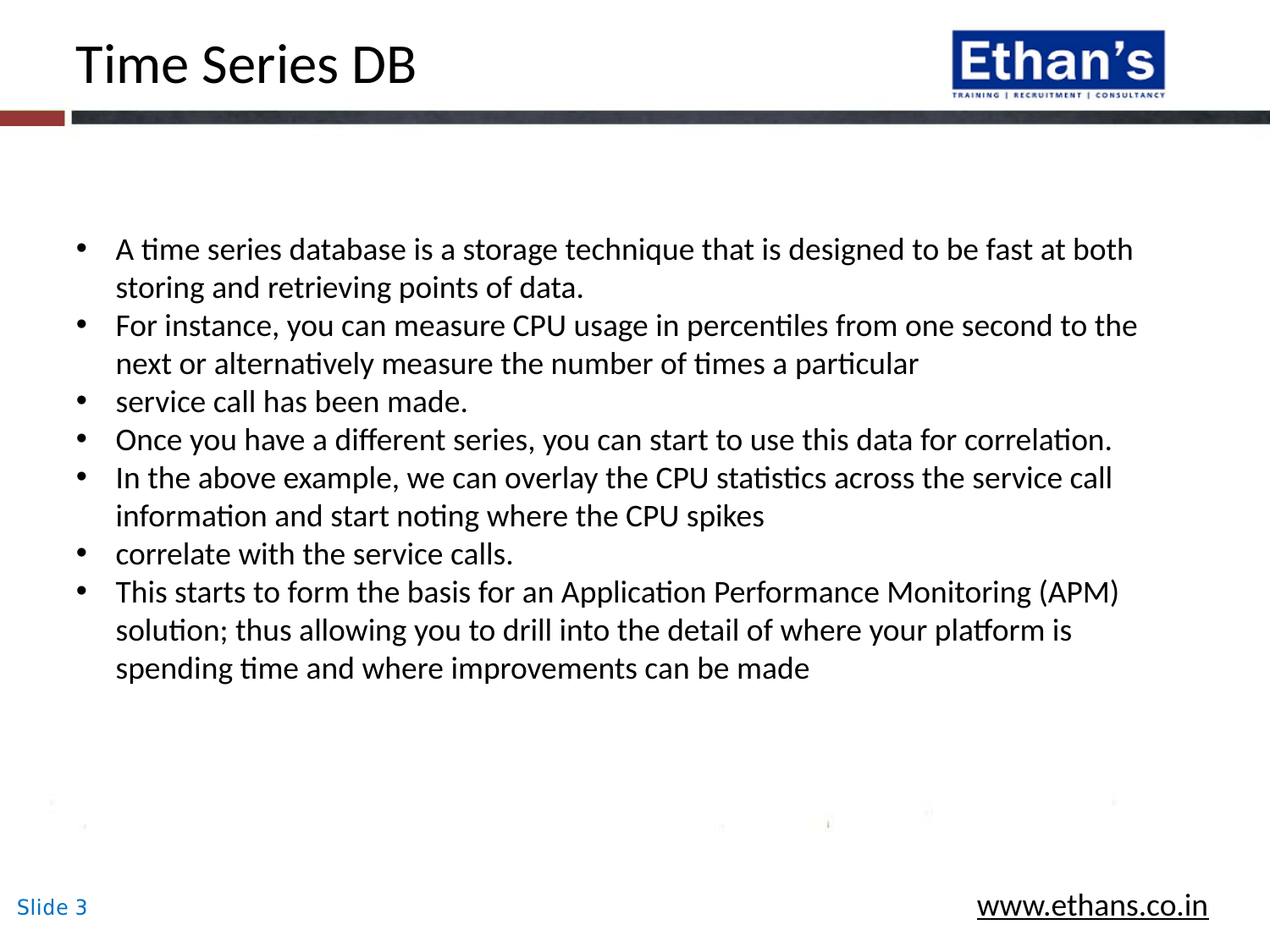

Time Series DB

A time series database is a storage technique that is designed to be fast at both storing and retrieving points of data.
For instance, you can measure CPU usage in percentiles from one second to the next or alternatively measure the number of times a particular
service call has been made.
Once you have a different series, you can start to use this data for correlation.
In the above example, we can overlay the CPU statistics across the service call information and start noting where the CPU spikes
correlate with the service calls.
This starts to form the basis for an Application Performance Monitoring (APM) solution; thus allowing you to drill into the detail of where your platform is spending time and where improvements can be made